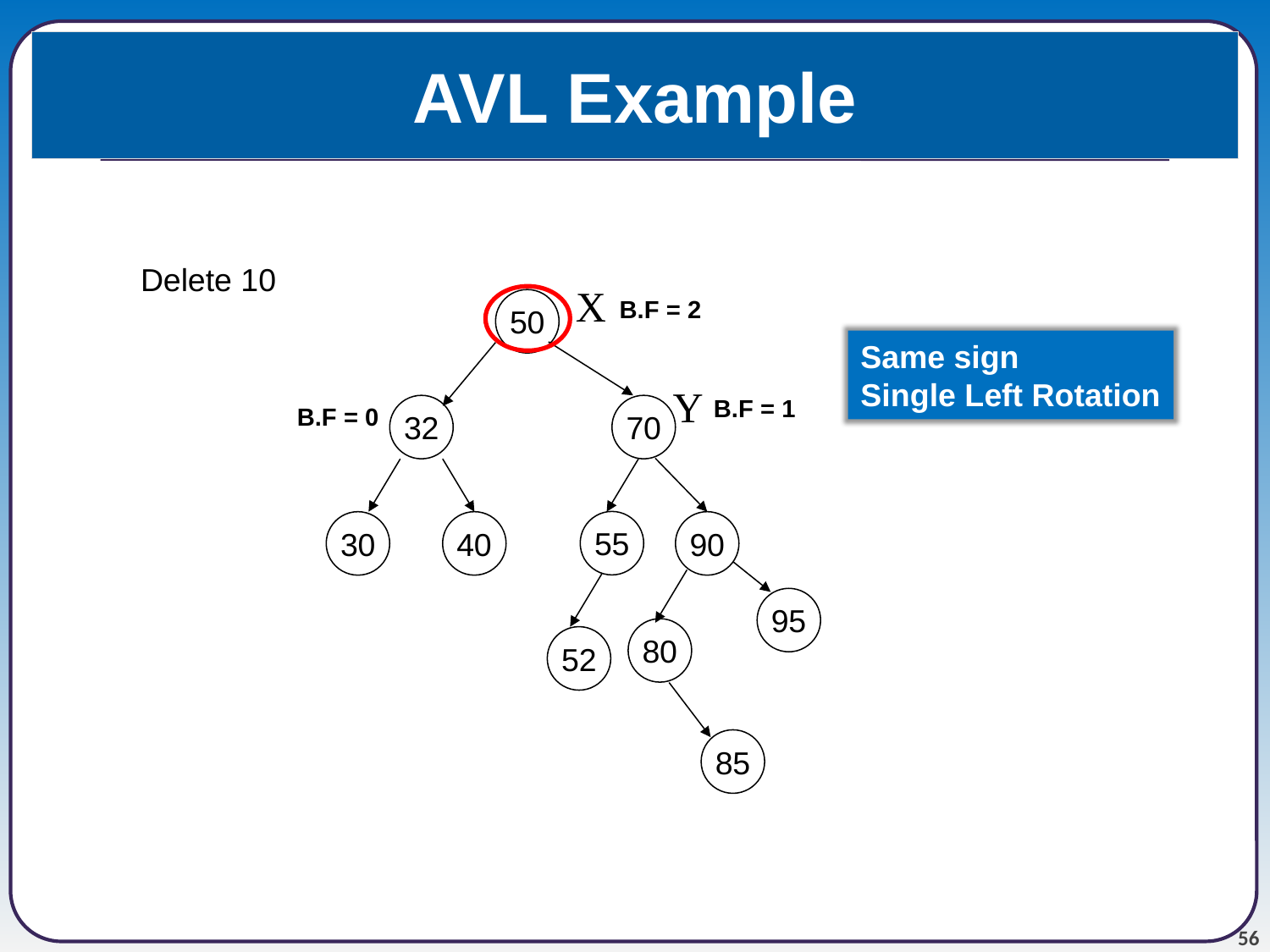

# AVL Example
Delete 10
X

B.F = 2
50
Same sign
Single Left Rotation

Y
B.F = 1
B.F = 0
32
70

55
30
40
90

95
80
52

85